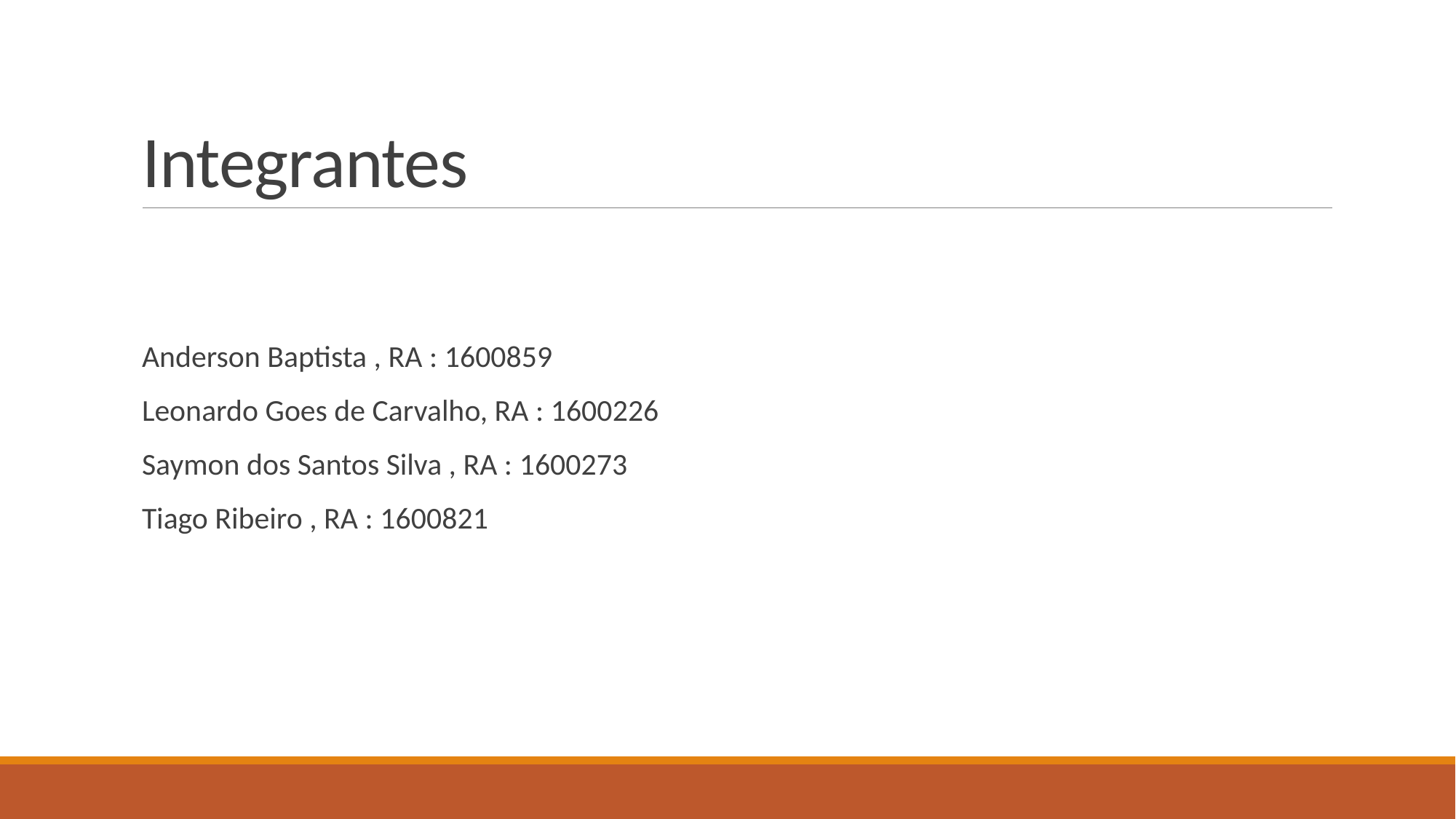

# Integrantes
Anderson Baptista , RA : 1600859
Leonardo Goes de Carvalho, RA : 1600226
Saymon dos Santos Silva , RA : 1600273
Tiago Ribeiro , RA : 1600821